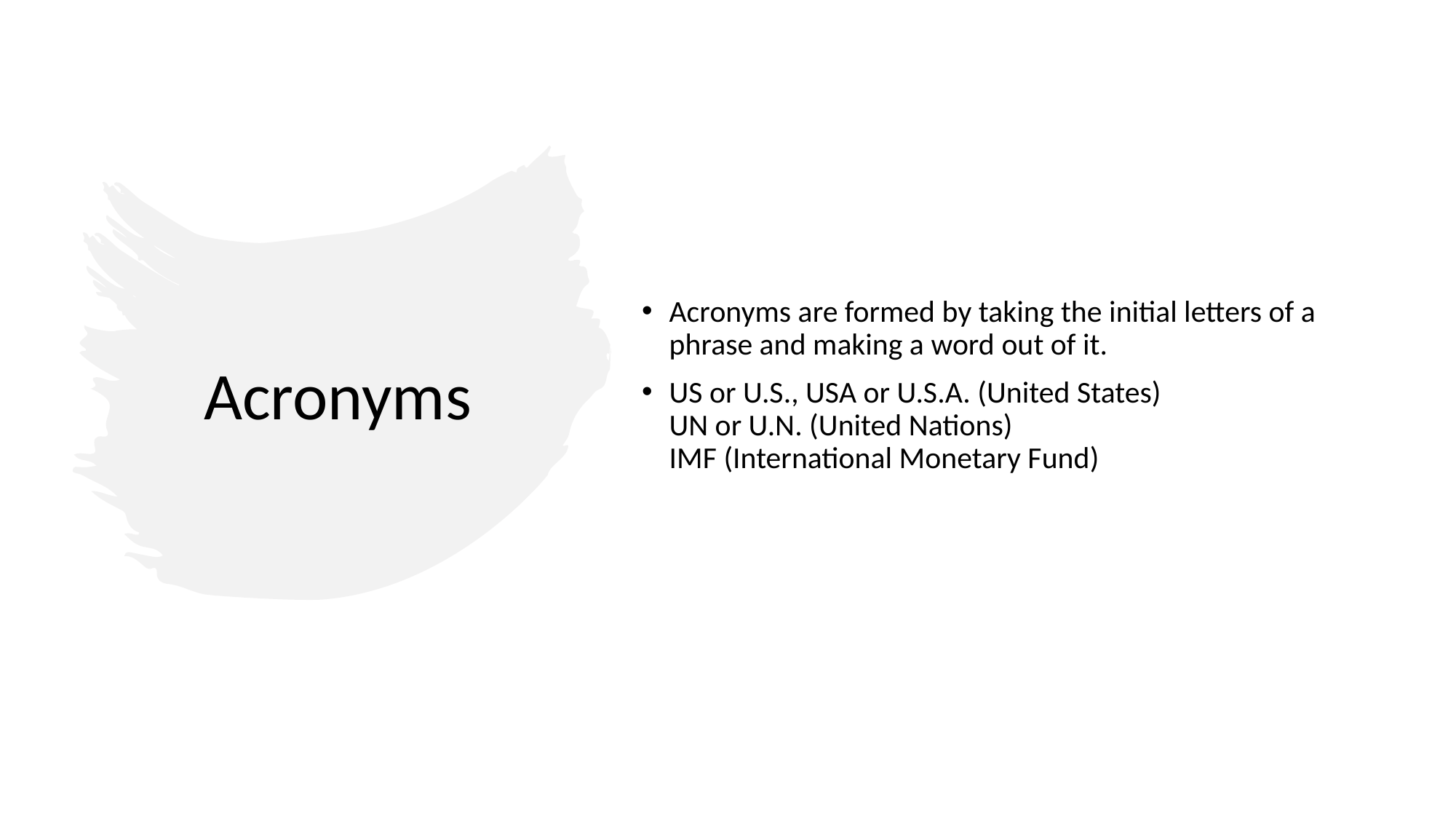

Acronyms are formed by taking the initial letters of a phrase and making a word out of it.
US or U.S., USA or U.S.A. (United States)
UN or U.N. (United Nations) 
IMF (International Monetary Fund)

# Acronyms